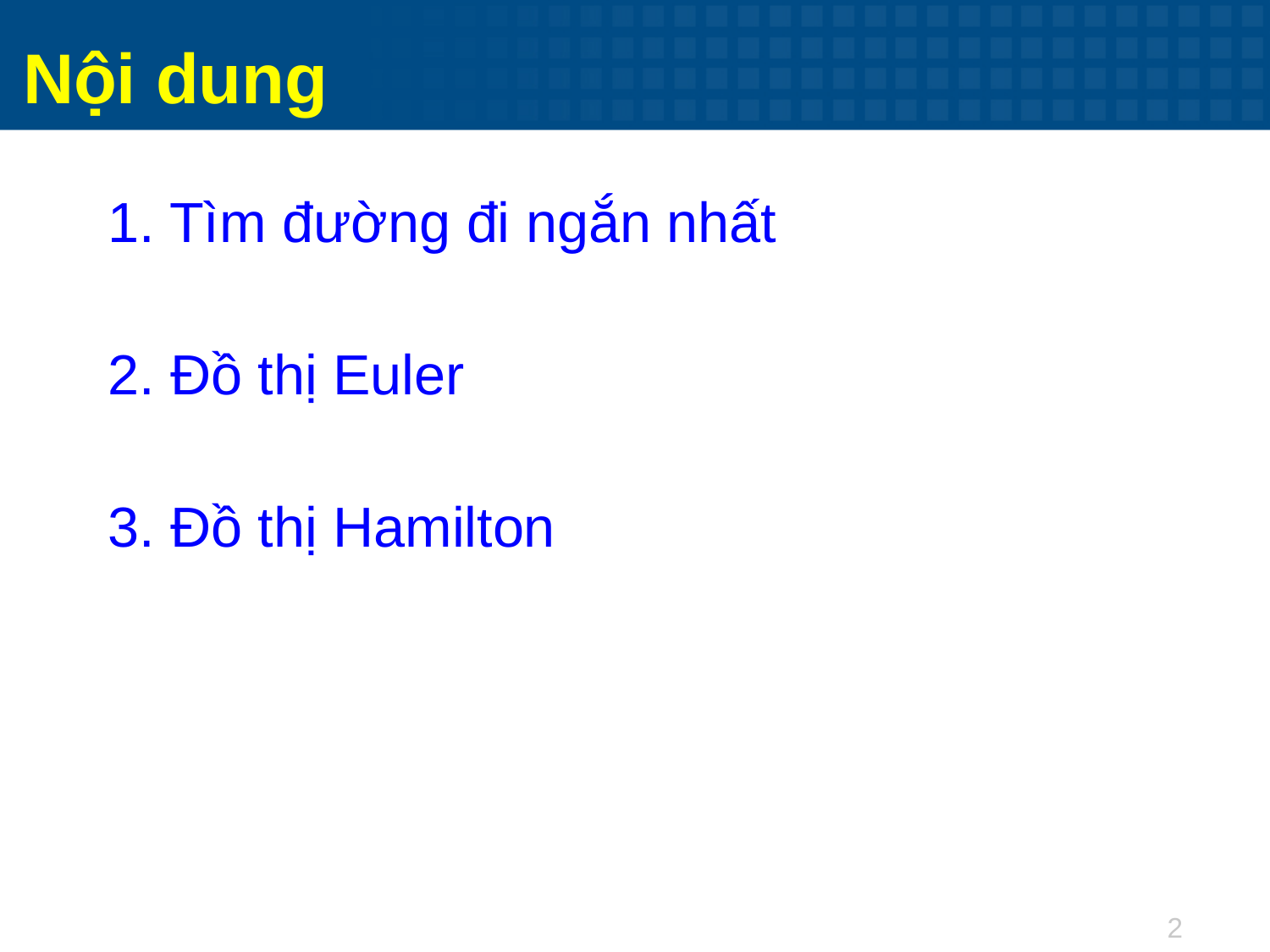

Nội dung
1. Tìm đường đi ngắn nhất
2. Đồ thị Euler
3. Đồ thị Hamilton